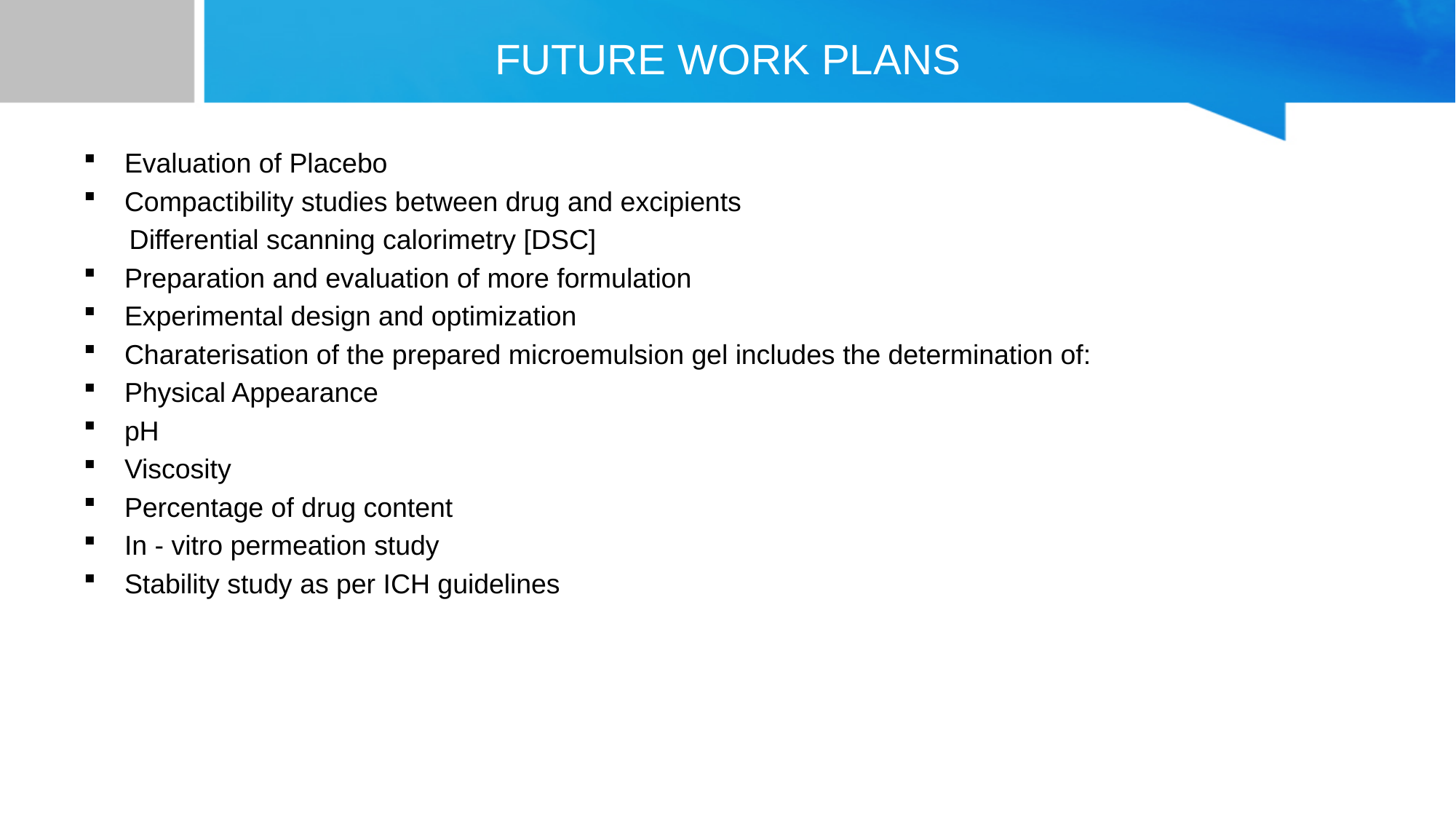

# FUTURE WORK PLANS
Evaluation of Placebo
Compactibility studies between drug and excipients
      Differential scanning calorimetry [DSC]
Preparation and evaluation of more formulation
Experimental design and optimization
Charaterisation of the prepared microemulsion gel includes the determination of:
Physical Appearance
pH
Viscosity
Percentage of drug content
In - vitro permeation study
Stability study as per ICH guidelines